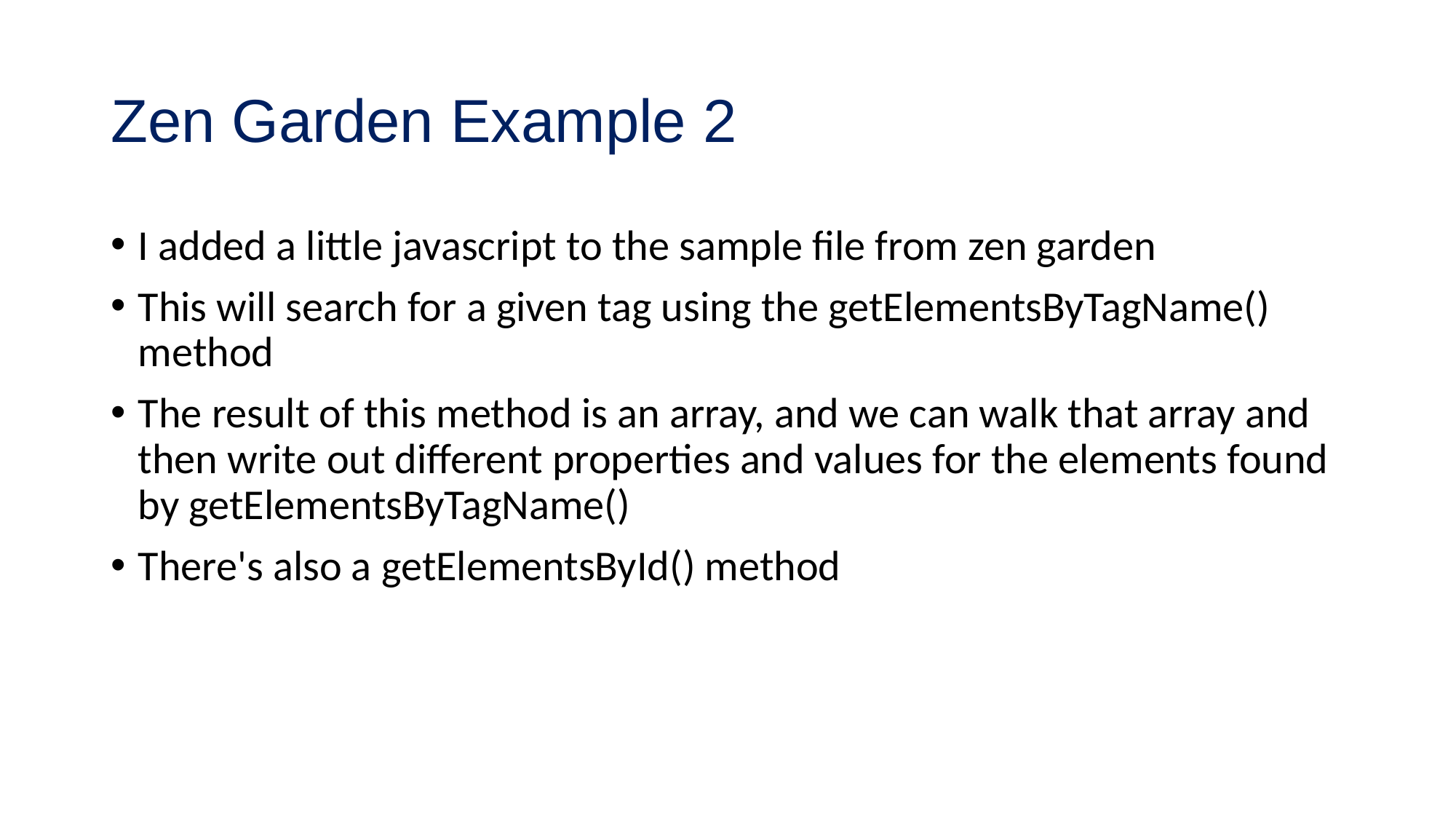

# Zen Garden Example 2
I added a little javascript to the sample file from zen garden
This will search for a given tag using the getElementsByTagName() method
The result of this method is an array, and we can walk that array and then write out different properties and values for the elements found by getElementsByTagName()
There's also a getElementsById() method